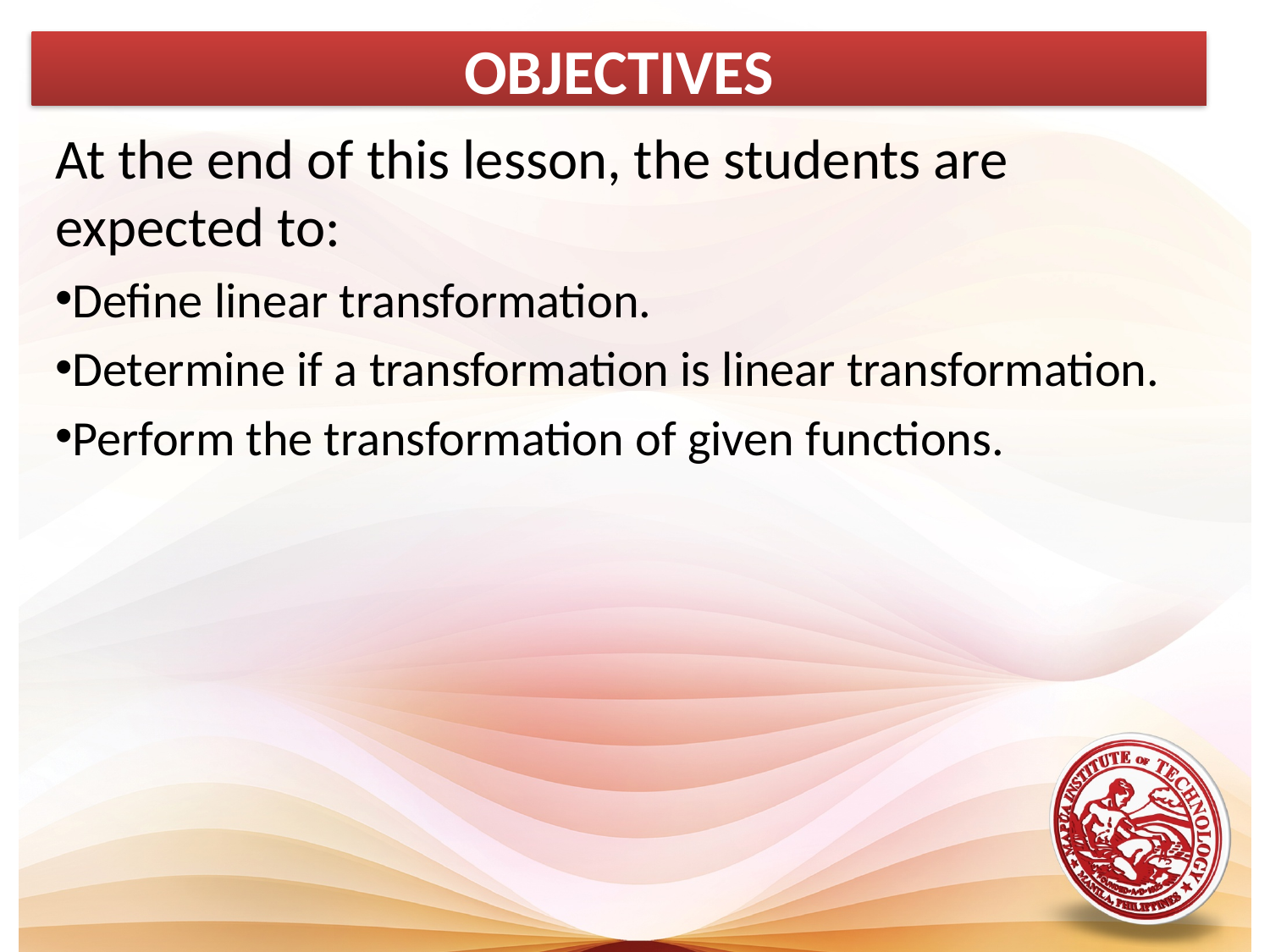

OBJECTIVES
At the end of this lesson, the students are expected to:
Define linear transformation.
Determine if a transformation is linear transformation.
Perform the transformation of given functions.